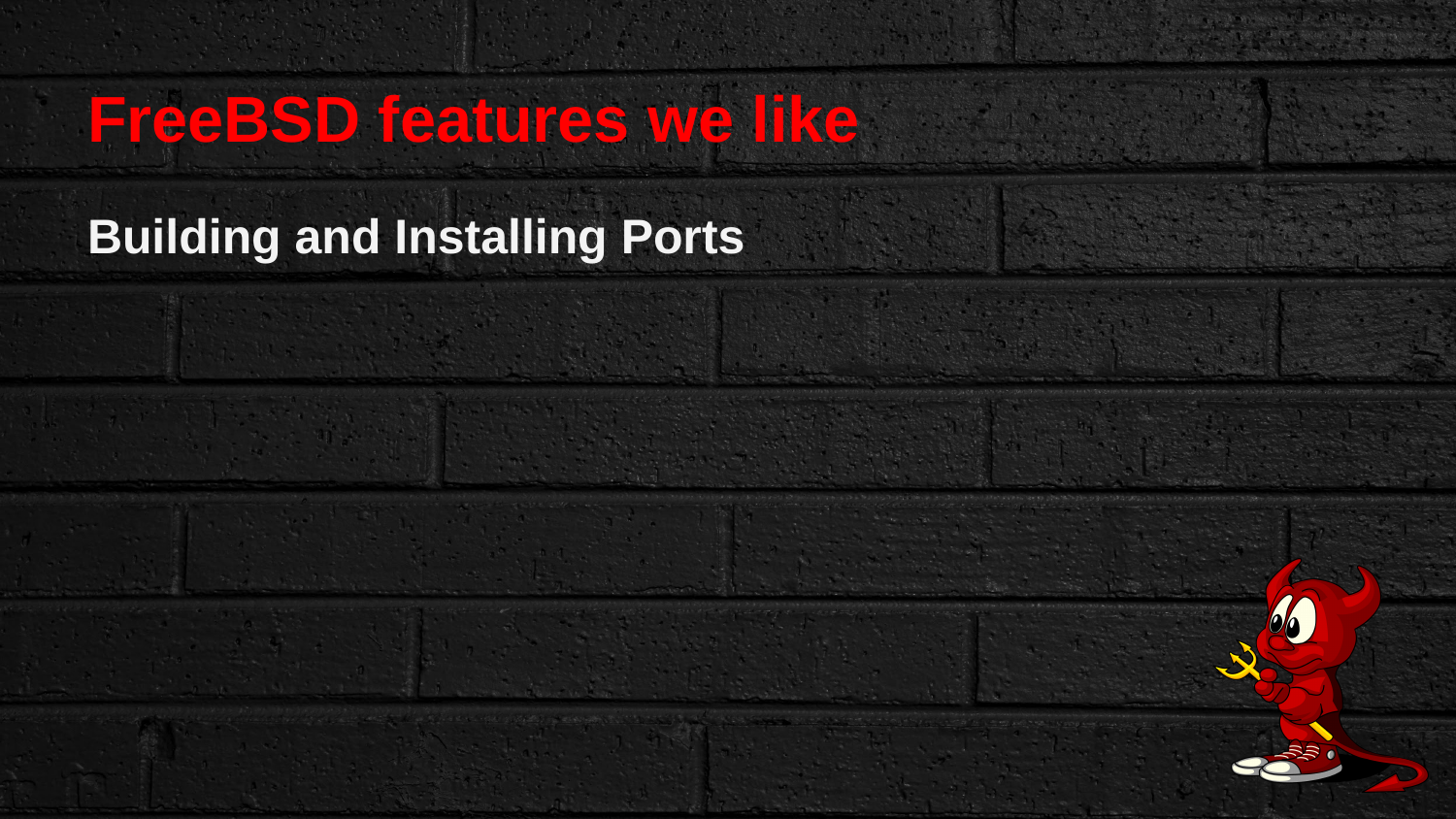

# FreeBSD features we like
Building and Installing Ports